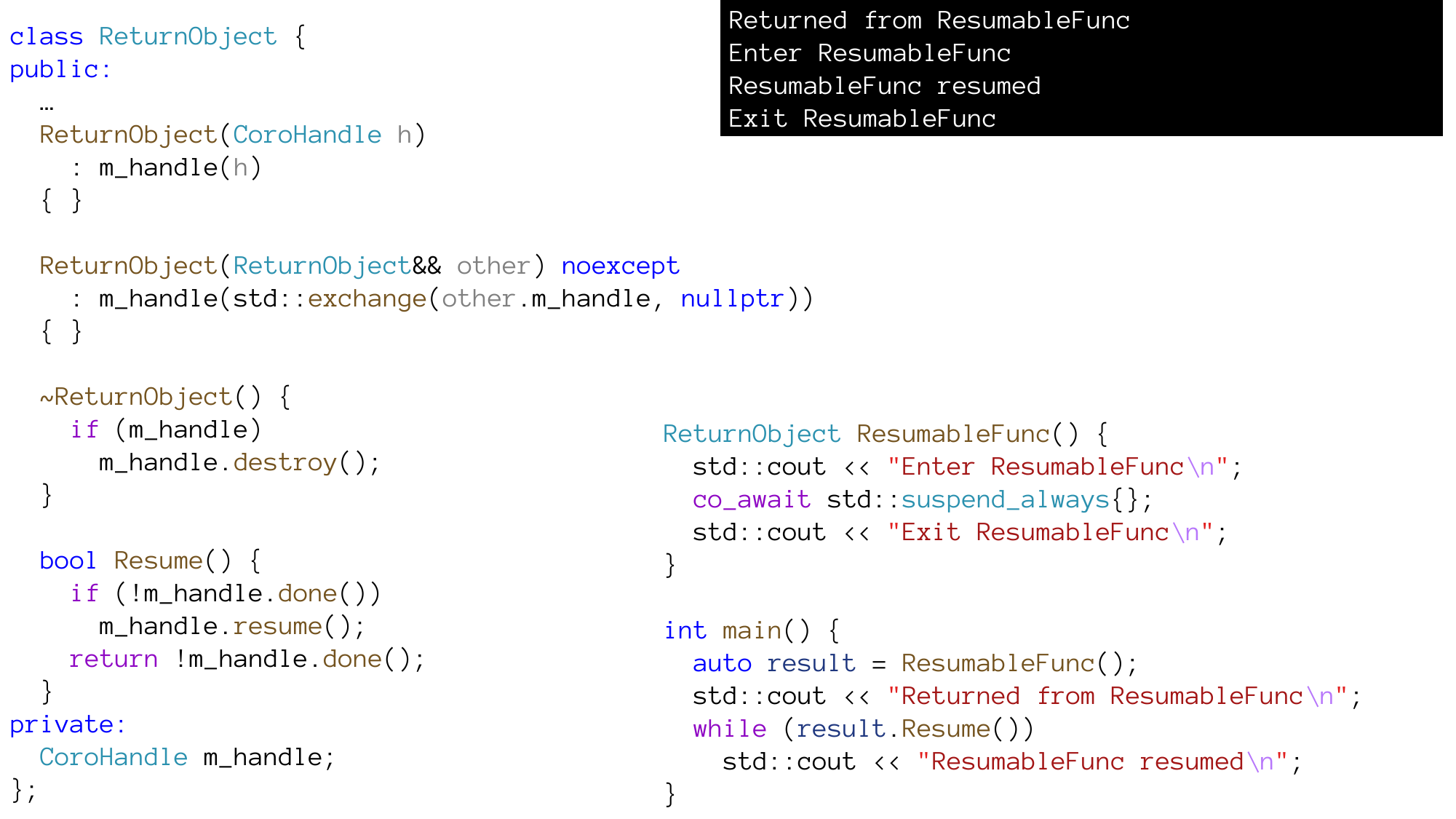

Returned from ResumableFunc
Enter ResumableFunc
ResumableFunc resumed
Exit ResumableFunc
class ReturnObject {
public:
  …
  ReturnObject(CoroHandle h)
    : m_handle(h)
  { }

  ReturnObject(ReturnObject&& other) noexcept
    : m_handle(std::exchange(other.m_handle, nullptr))
  { }

  ~ReturnObject() {
    if (m_handle)
      m_handle.destroy();
  }

  bool Resume() {
    if (!m_handle.done())
      m_handle.resume();
    return !m_handle.done();
  }
private:
  CoroHandle m_handle;
};
ReturnObject ResumableFunc() {
  std::cout << "Enter ResumableFunc\n";
  co_await std::suspend_always{};
  std::cout << "Exit ResumableFunc\n";
}
int main() {
  auto result = ResumableFunc();
  std::cout << "Returned from ResumableFunc\n";
  while (result.Resume())
    std::cout << "ResumableFunc resumed\n";
}